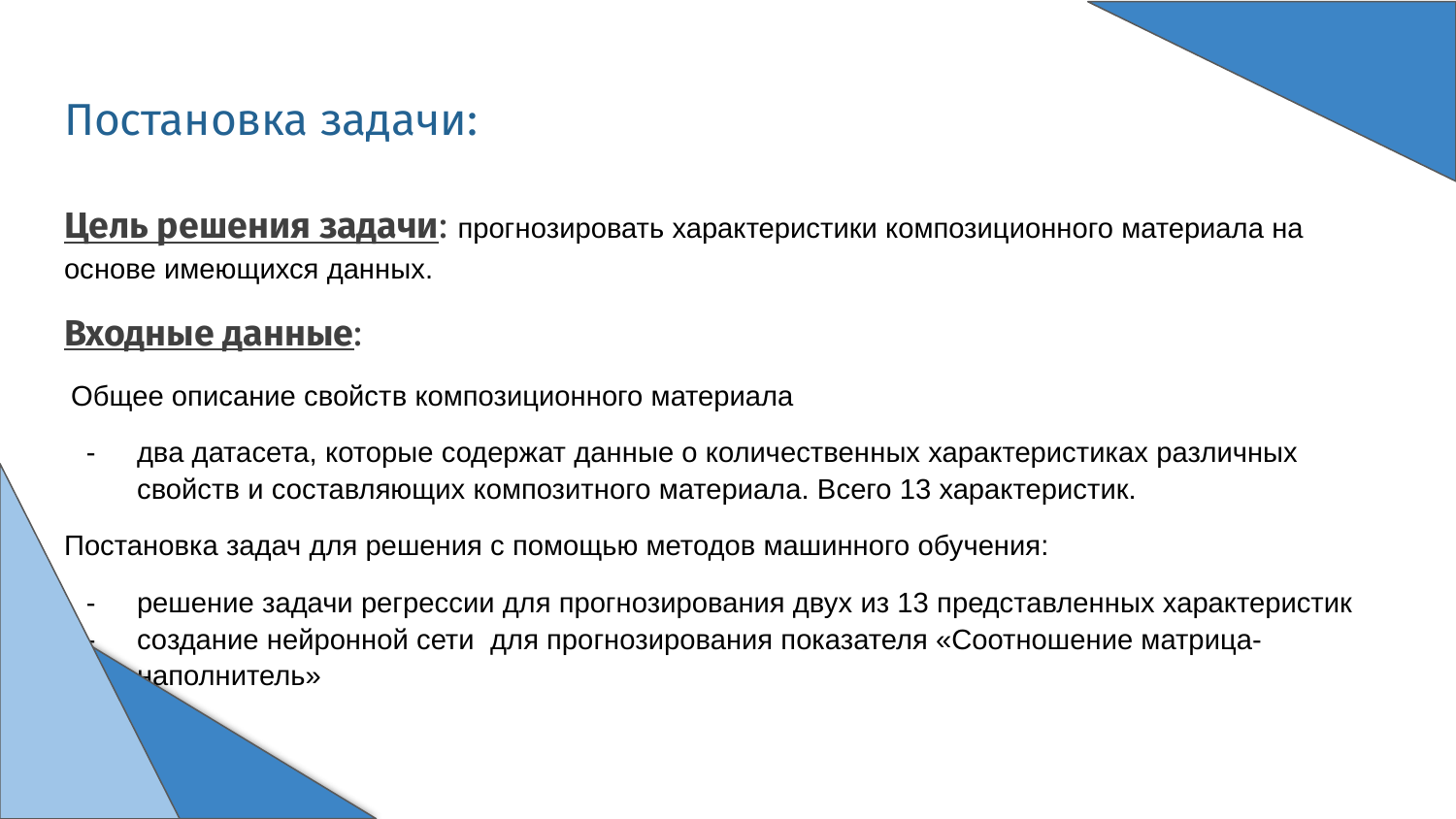

# Постановка задачи:
Цель решения задачи: прогнозировать характеристики композиционного материала на основе имеющихся данных.
Входные данные:
 Общее описание свойств композиционного материала
два датасета, которые содержат данные о количественных характеристиках различных свойств и составляющих композитного материала. Всего 13 характеристик.
Постановка задач для решения с помощью методов машинного обучения:
решение задачи регрессии для прогнозирования двух из 13 представленных характеристик
создание нейронной сети  для прогнозирования показателя «Соотношение матрица-наполнитель»